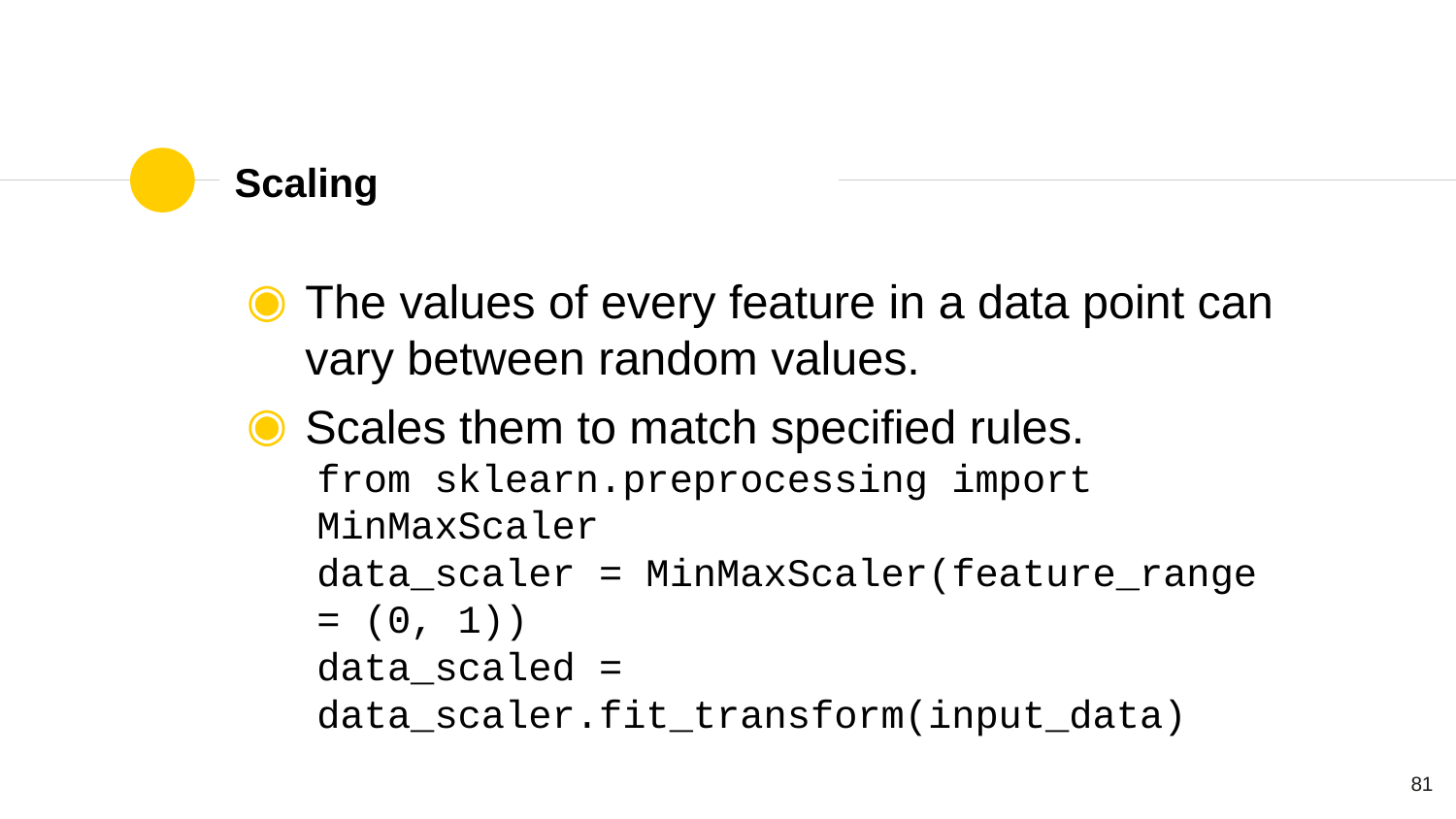

# Scaling
The values of every feature in a data point can vary between random values.
Scales them to match specified rules.
from sklearn.preprocessing import MinMaxScaler
data_scaler = MinMaxScaler(feature_range = (0, 1))
data_scaled = data_scaler.fit_transform(input_data)

81